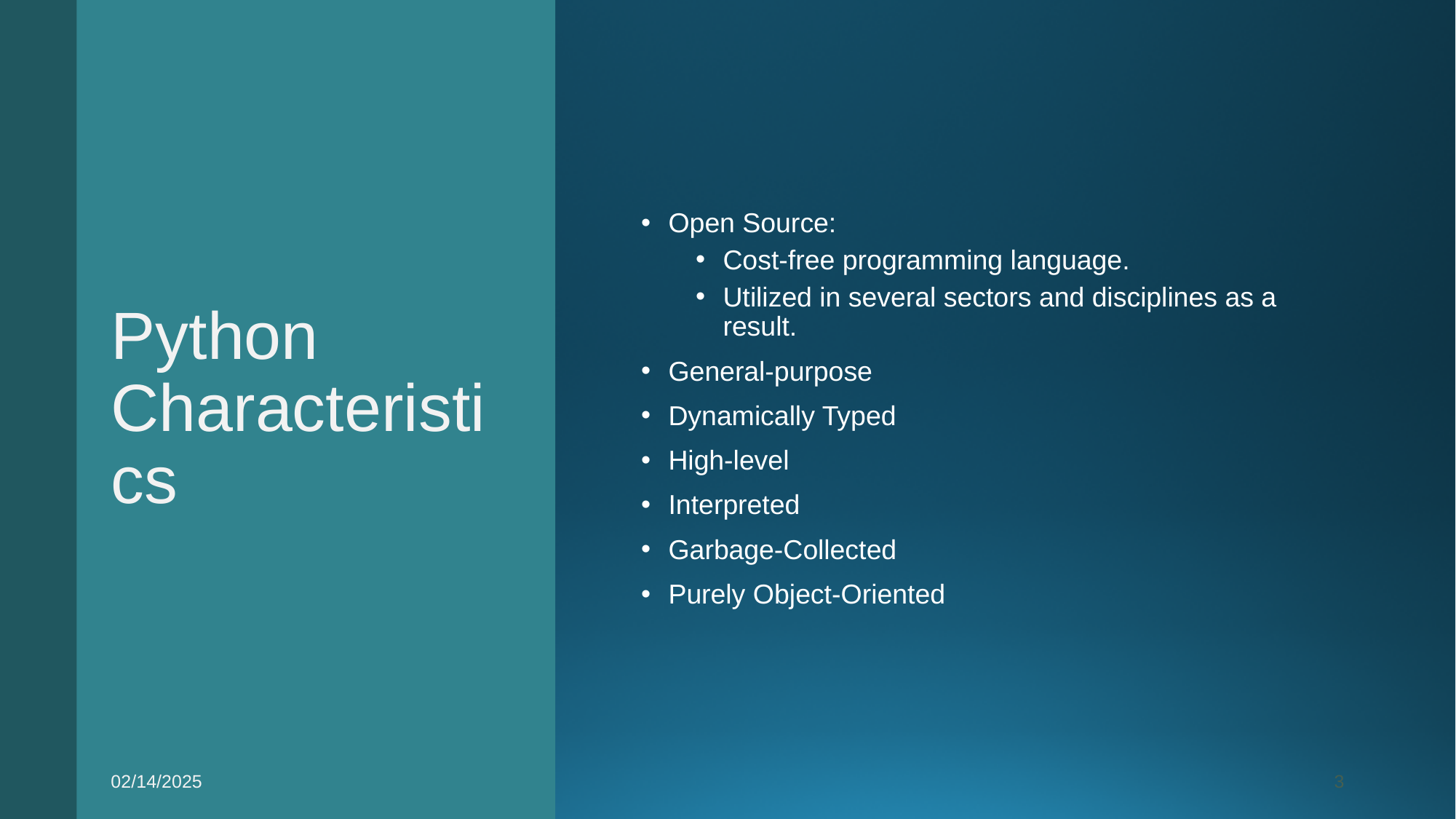

# Python Characteristics
Open Source:
Cost-free programming language.
Utilized in several sectors and disciplines as a result.
General-purpose
Dynamically Typed
High-level
Interpreted
Garbage-Collected
Purely Object-Oriented
02/14/2025

3